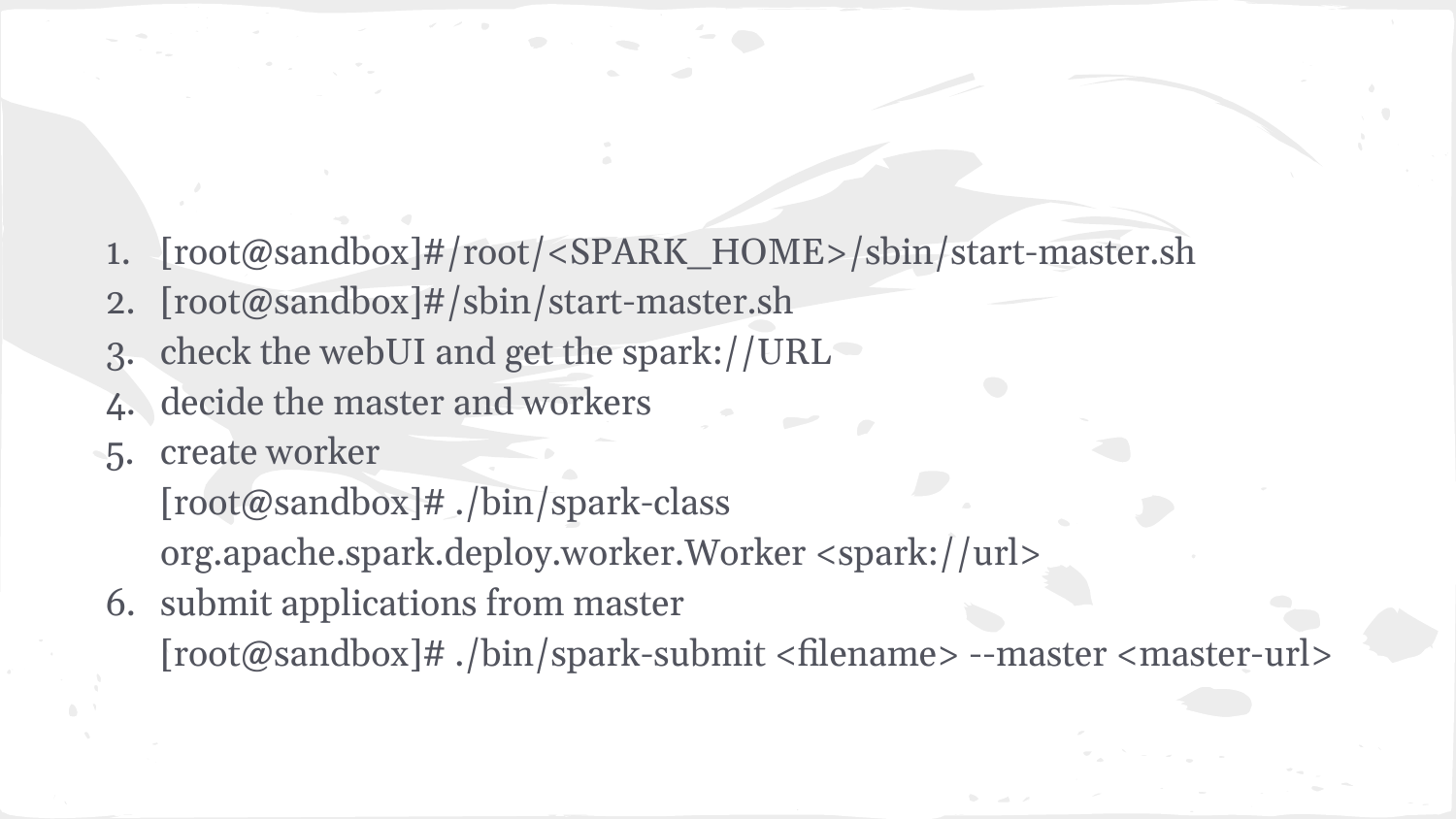

#
[root@sandbox]#/root/<SPARK_HOME>/sbin/start-master.sh
[root@sandbox]#/sbin/start-master.sh
check the webUI and get the spark://URL
decide the master and workers
create worker
[root@sandbox]# ./bin/spark-class org.apache.spark.deploy.worker.Worker <spark://url>
submit applications from master
[root@sandbox]# ./bin/spark-submit <filename> --master <master-url>